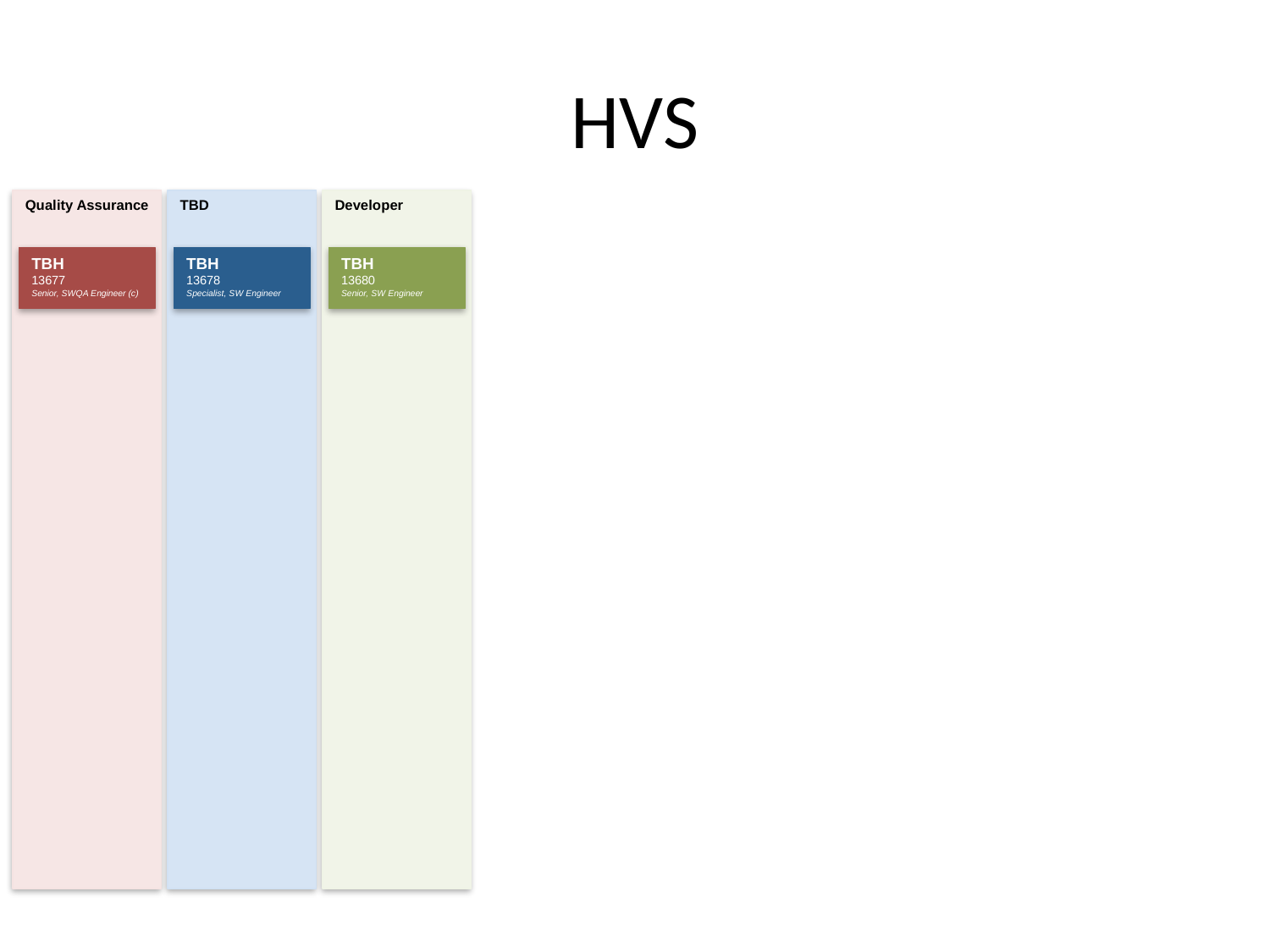

# HVS
Quality Assurance
TBD
Developer
TBH13677Senior, SWQA Engineer (c)
TBH13678Specialist, SW Engineer
TBH13680Senior, SW Engineer